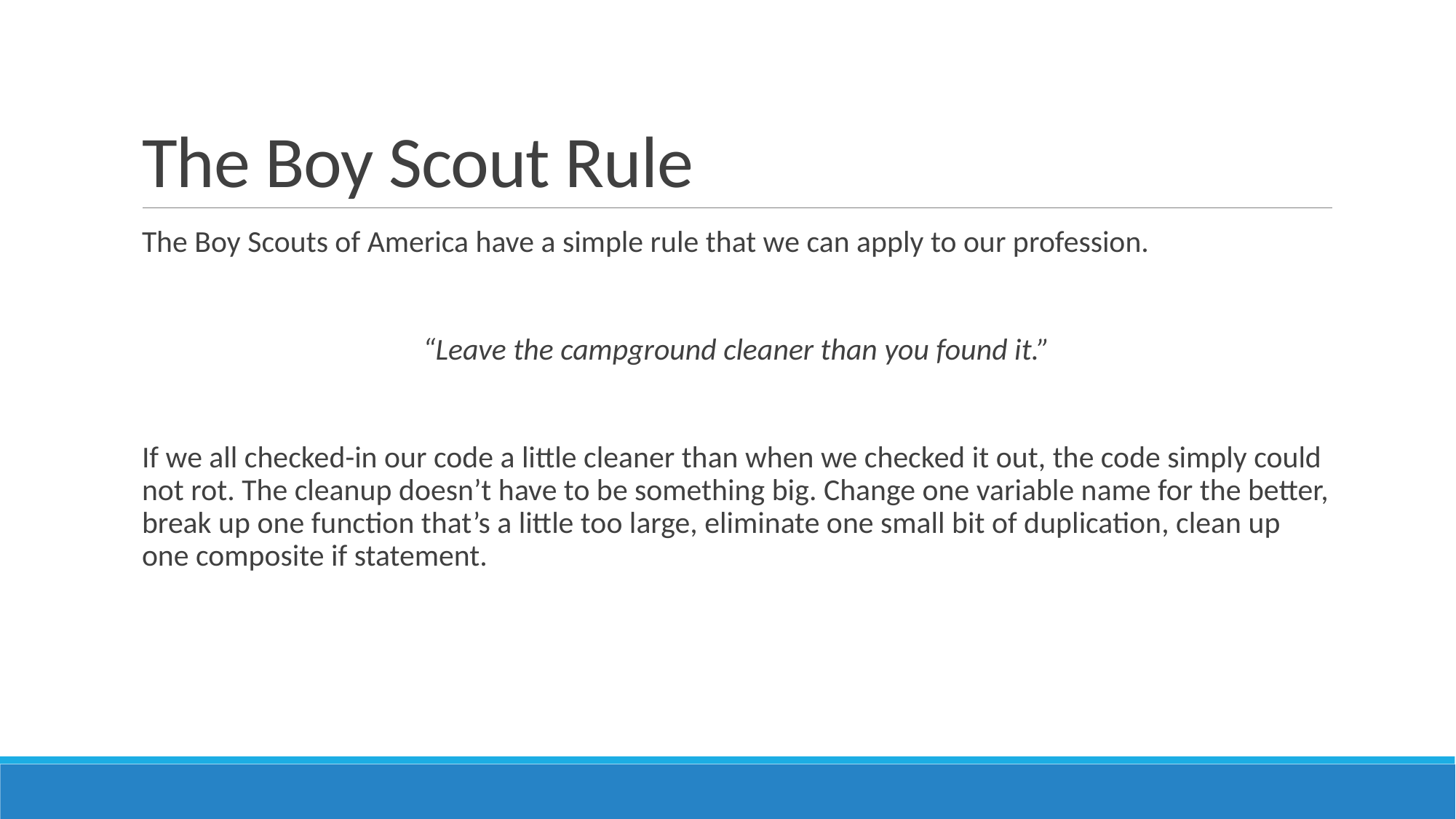

# The Boy Scout Rule
The Boy Scouts of America have a simple rule that we can apply to our profession.

“Leave the campground cleaner than you found it.”

If we all checked-in our code a little cleaner than when we checked it out, the code simply could not rot. The cleanup doesn’t have to be something big. Change one variable name for the better, break up one function that’s a little too large, eliminate one small bit of duplication, clean up one composite if statement.